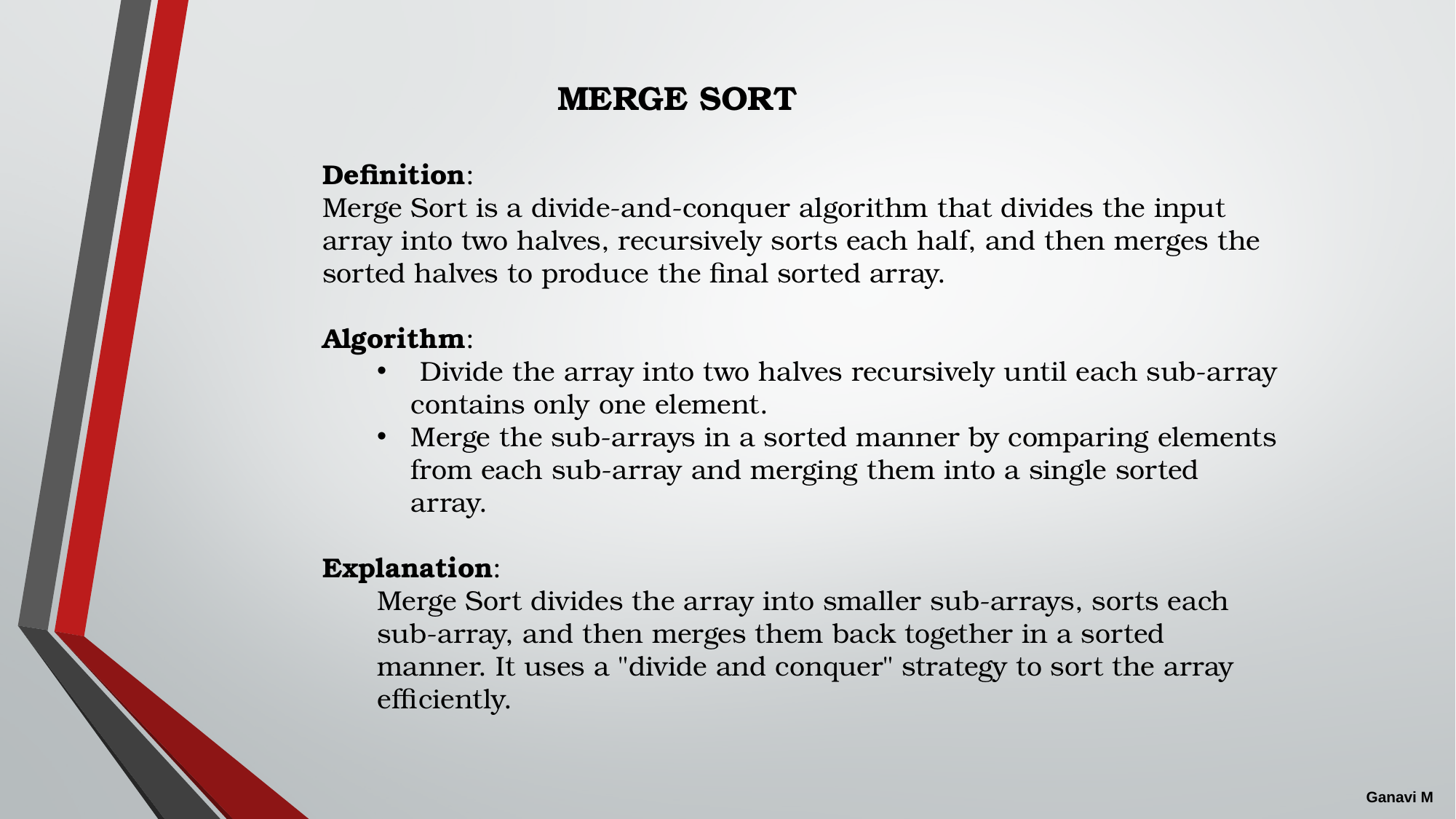

MERGE SORT

Definition:
Merge Sort is a divide-and-conquer algorithm that divides the input array into two halves, recursively sorts each half, and then merges the sorted halves to produce the final sorted array.

Algorithm:
 Divide the array into two halves recursively until each sub-array contains only one element.
Merge the sub-arrays in a sorted manner by comparing elements from each sub-array and merging them into a single sorted array.

Explanation:
Merge Sort divides the array into smaller sub-arrays, sorts each sub-array, and then merges them back together in a sorted manner. It uses a "divide and conquer" strategy to sort the array efficiently.

Ganavi M